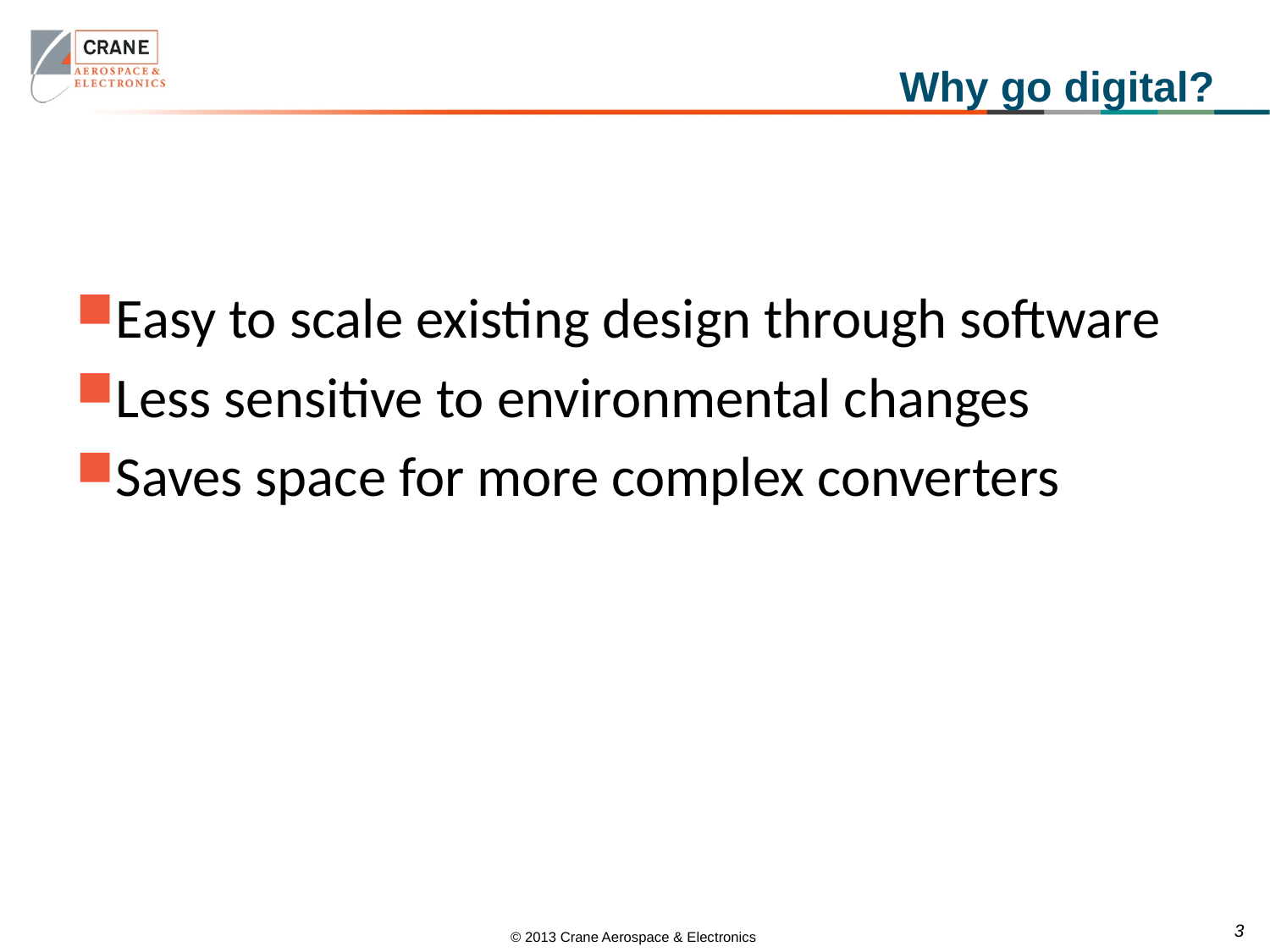

# Why go digital?

Easy to scale existing design through software
Less sensitive to environmental changes
Saves space for more complex converters
3